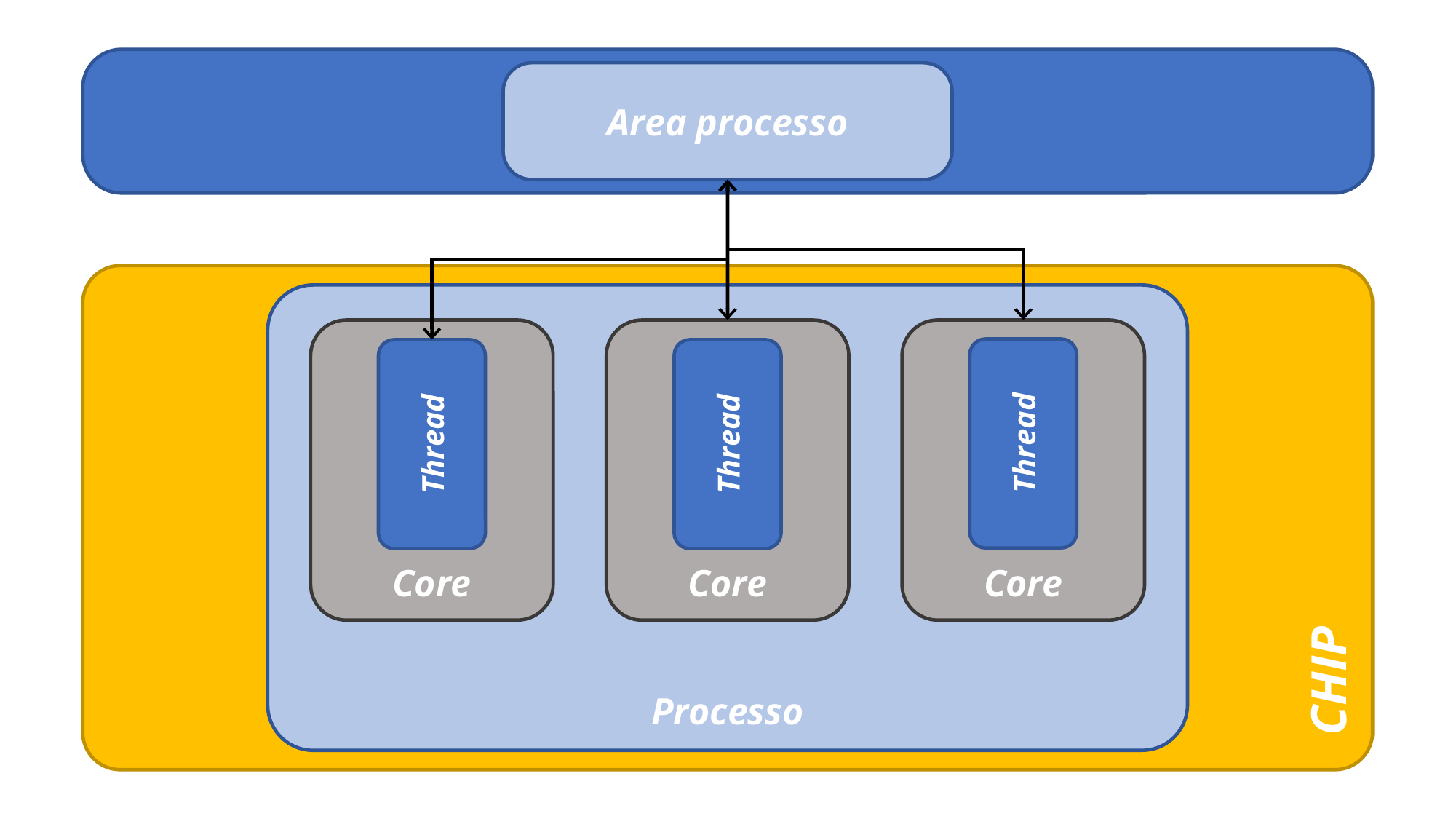

Area processo
 CHIP
Processo
Core
Core
Core
Thread
Thread
Thread